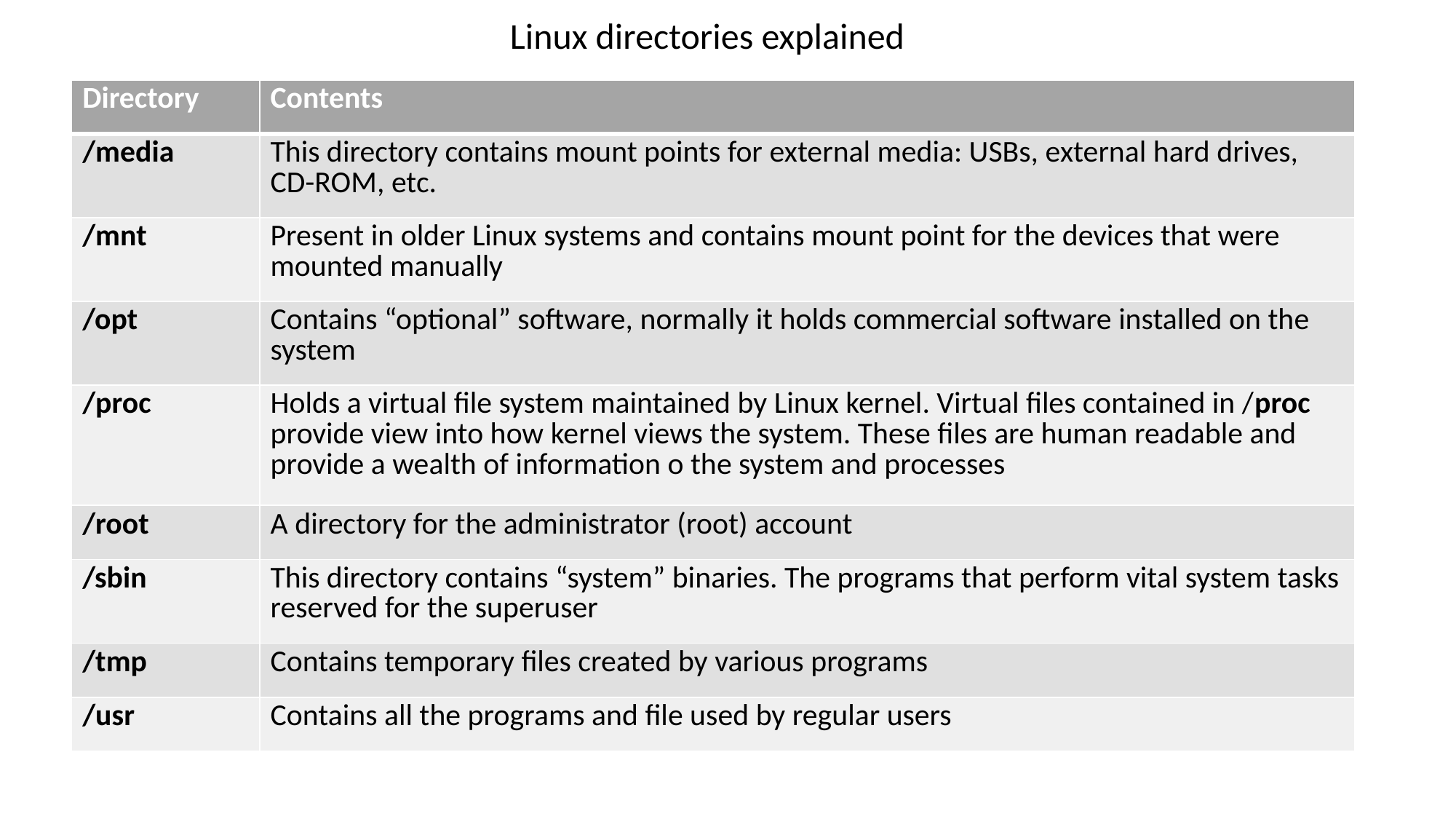

Linux directories explained

| Directory | Contents |
| --- | --- |
| /media | This directory contains mount points for external media: USBs, external hard drives, CD-ROM, etc. |
| /mnt | Present in older Linux systems and contains mount point for the devices that were mounted manually |
| /opt | Contains “optional” software, normally it holds commercial software installed on the system |
| /proc | Holds a virtual file system maintained by Linux kernel. Virtual files contained in /proc provide view into how kernel views the system. These files are human readable and provide a wealth of information o the system and processes |
| /root | A directory for the administrator (root) account |
| /sbin | This directory contains “system” binaries. The programs that perform vital system tasks reserved for the superuser |
| /tmp | Contains temporary files created by various programs |
| /usr | Contains all the programs and file used by regular users |